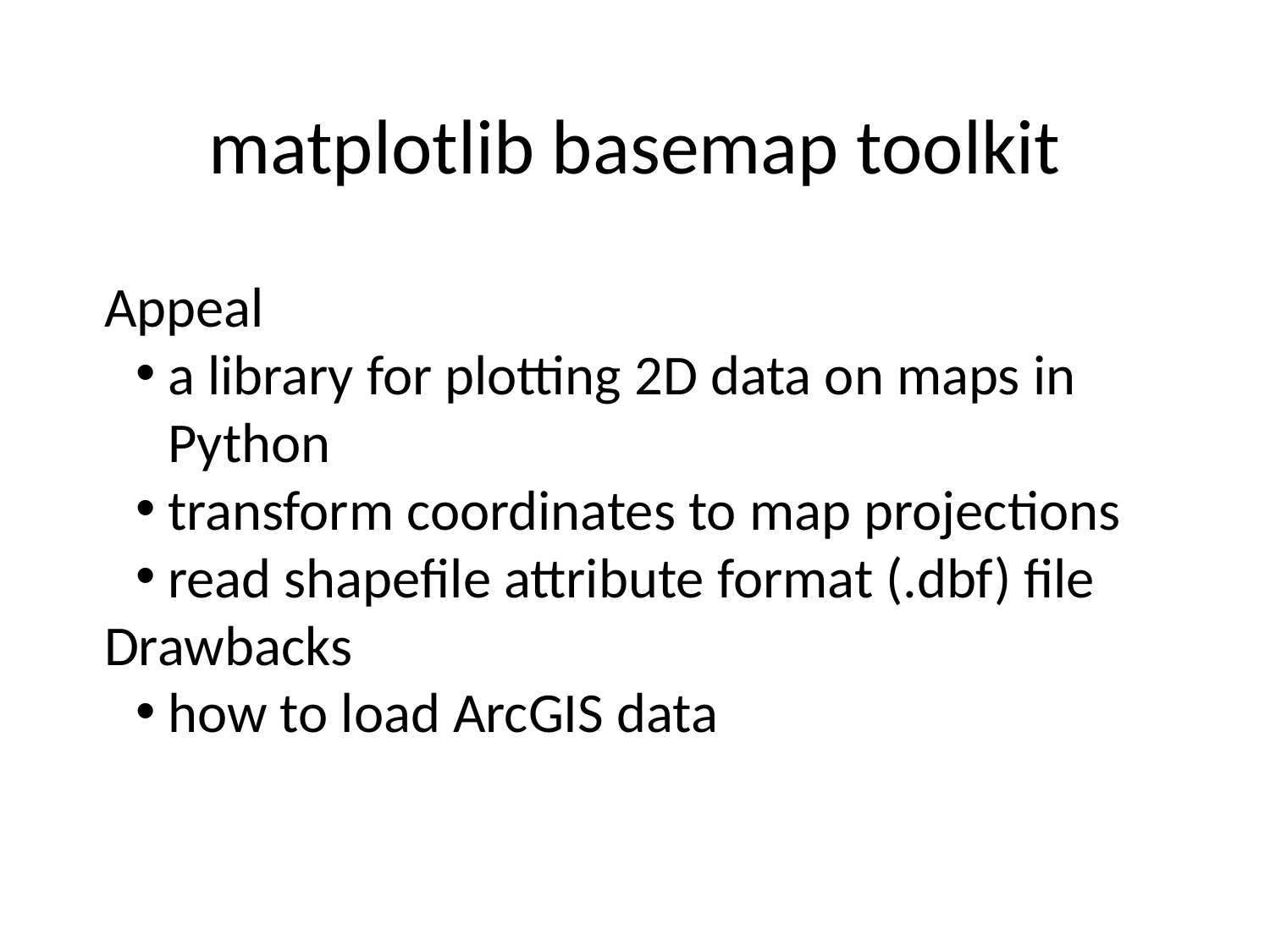

# matplotlib basemap toolkit
Appeal
a library for plotting 2D data on maps in Python
transform coordinates to map projections
read shapefile attribute format (.dbf) file
Drawbacks
how to load ArcGIS data